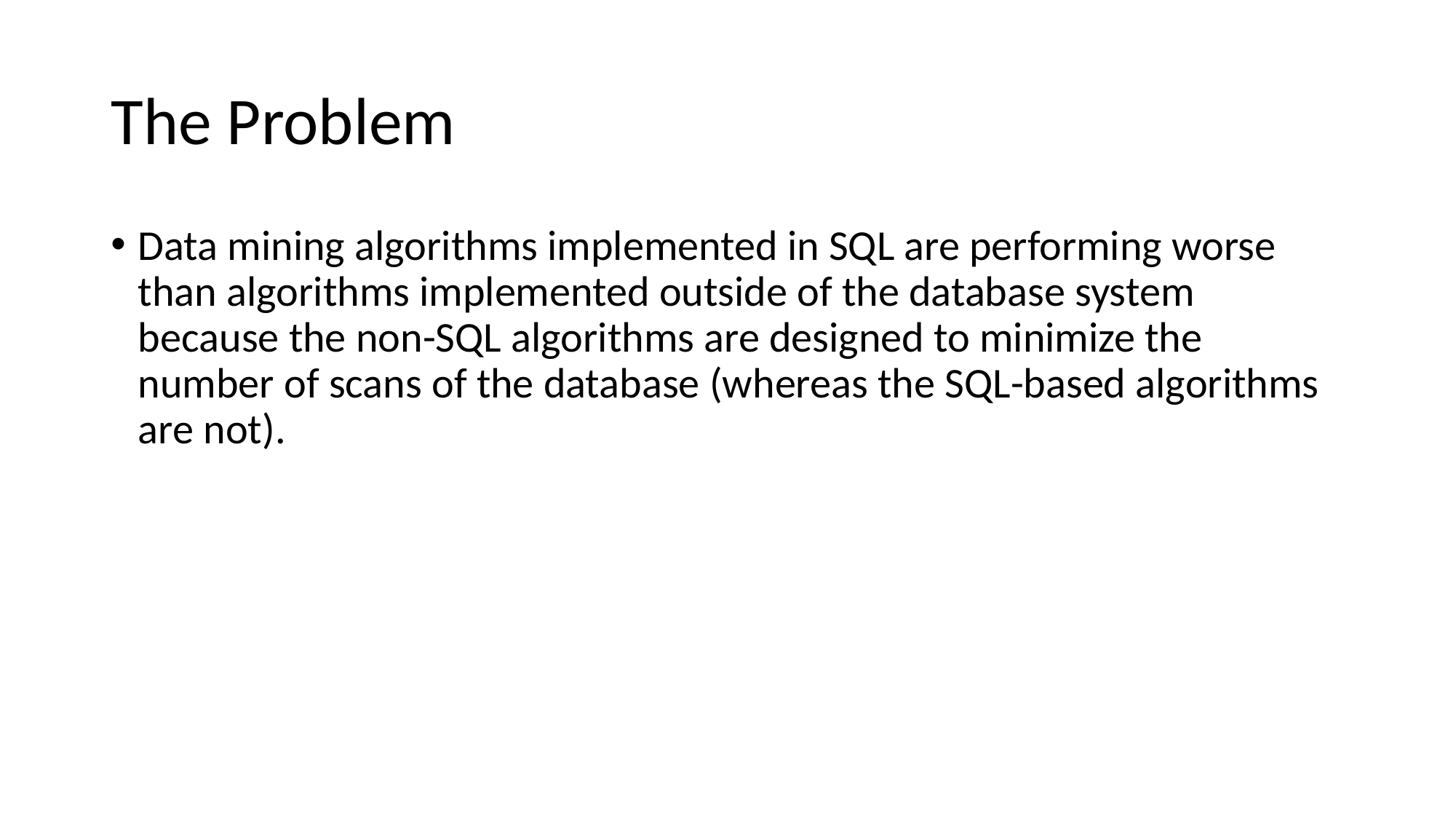

# The Problem
Data mining algorithms implemented in SQL are performing worse than algorithms implemented outside of the database system because the non-SQL algorithms are designed to minimize the number of scans of the database (whereas the SQL-based algorithms are not).